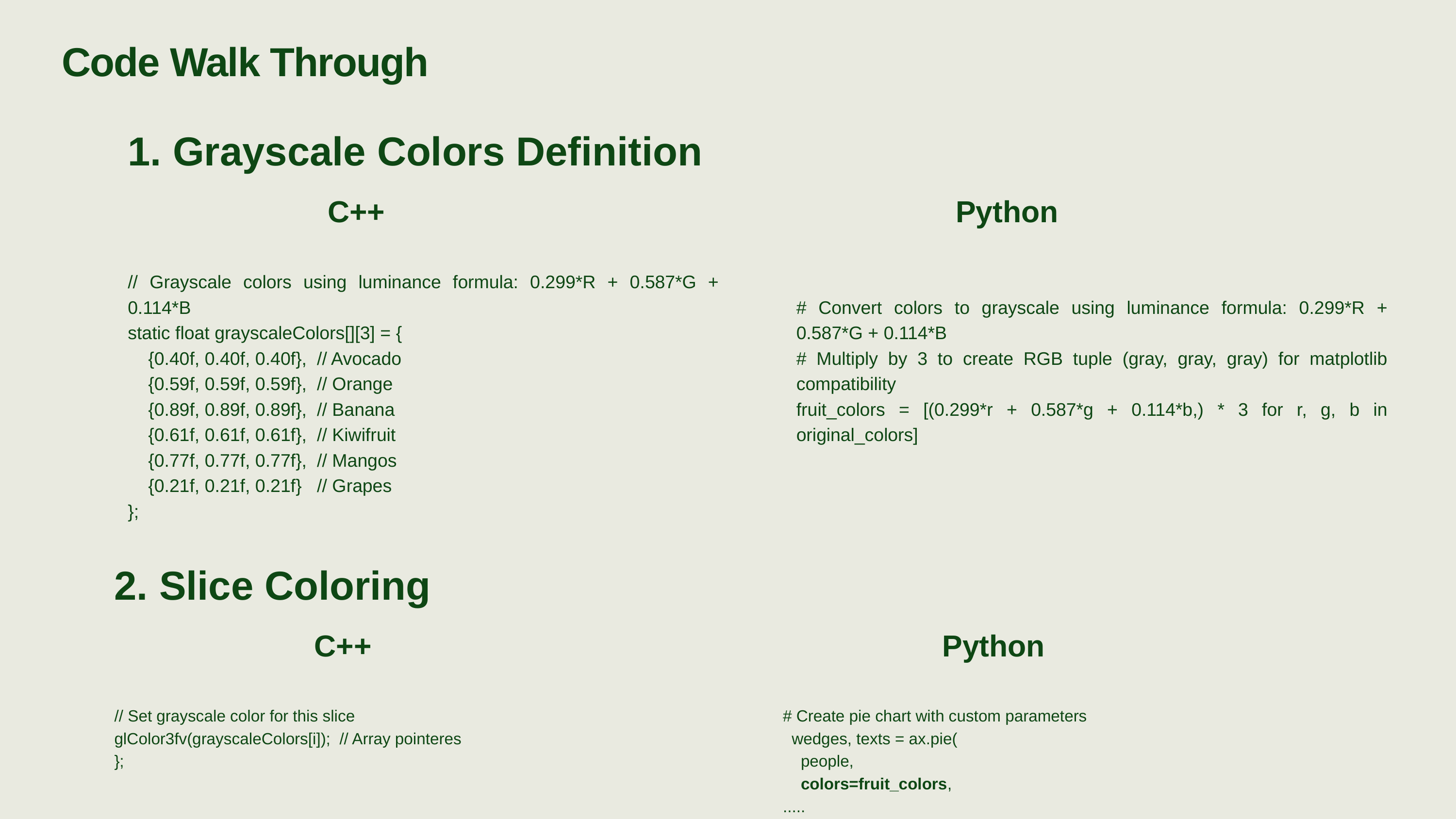

Code Walk Through
1. Grayscale Colors Definition

C++
Python
// Grayscale colors using luminance formula: 0.299*R + 0.587*G + 0.114*B
static float grayscaleColors[][3] = {
    {0.40f, 0.40f, 0.40f},  // Avocado
    {0.59f, 0.59f, 0.59f},  // Orange
    {0.89f, 0.89f, 0.89f},  // Banana
    {0.61f, 0.61f, 0.61f},  // Kiwifruit
    {0.77f, 0.77f, 0.77f},  // Mangos
    {0.21f, 0.21f, 0.21f}   // Grapes
};

# Convert colors to grayscale using luminance formula: 0.299*R + 0.587*G + 0.114*B
# Multiply by 3 to create RGB tuple (gray, gray, gray) for matplotlib compatibility
fruit_colors = [(0.299*r + 0.587*g + 0.114*b,) * 3 for r, g, b in original_colors]

2. Slice Coloring

C++
Python
// Set grayscale color for this slice
glColor3fv(grayscaleColors[i]);  // Array pointeres
};
# Create pie chart with custom parameters
  wedges, texts = ax.pie(
    people,
    colors=fruit_colors,
.....